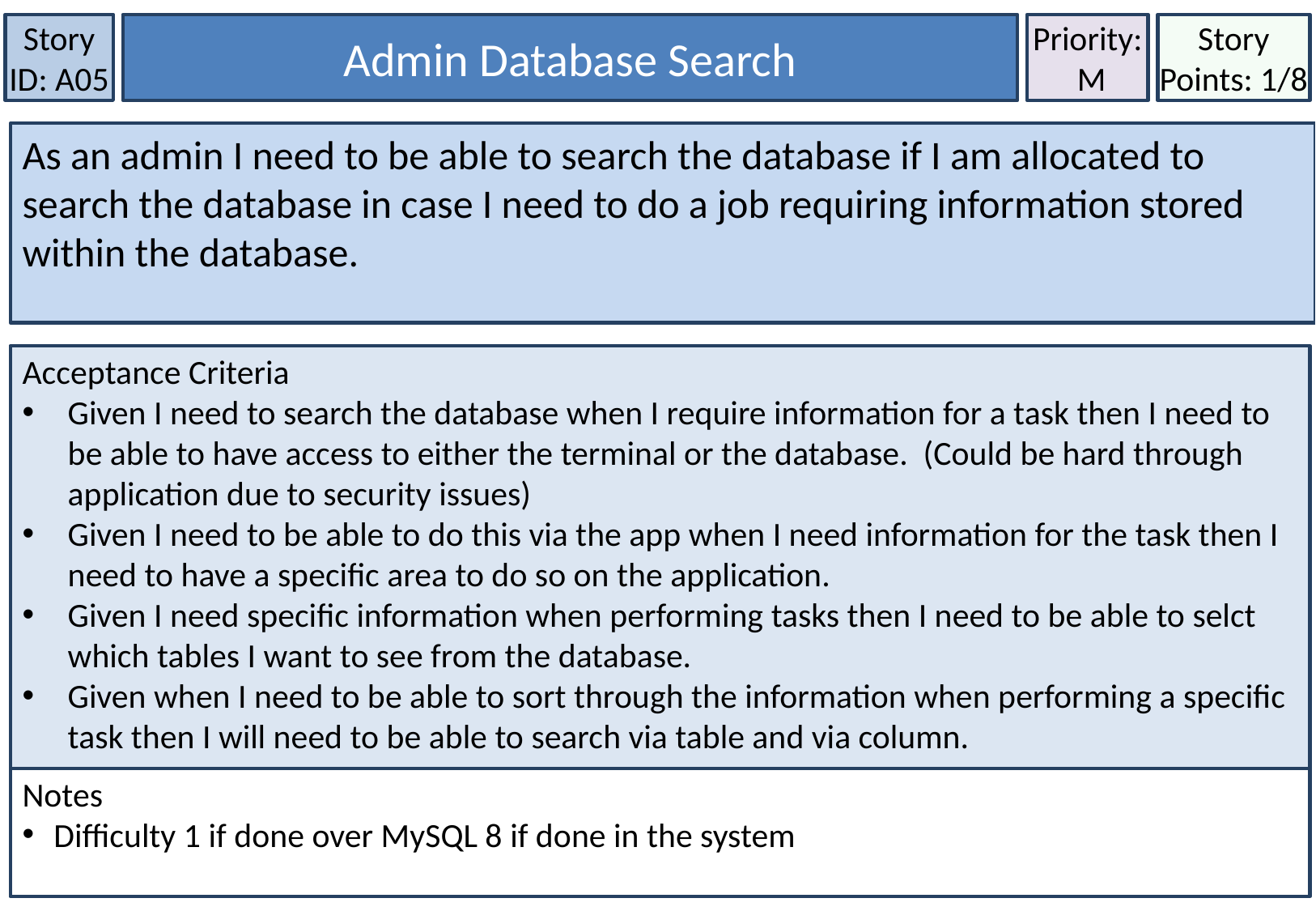

Story ID: A05
Admin Database Search
Priority:
 M
Story Points: 1/8
As an admin I need to be able to search the database if I am allocated to search the database in case I need to do a job requiring information stored within the database.
Acceptance Criteria
Given I need to search the database when I require information for a task then I need to be able to have access to either the terminal or the database.  (Could be hard through application due to security issues)
Given I need to be able to do this via the app when I need information for the task then I need to have a specific area to do so on the application.
Given I need specific information when performing tasks then I need to be able to selct which tables I want to see from the database.
Given when I need to be able to sort through the information when performing a specific task then I will need to be able to search via table and via column.

Notes
 Difficulty 1 if done over MySQL 8 if done in the system